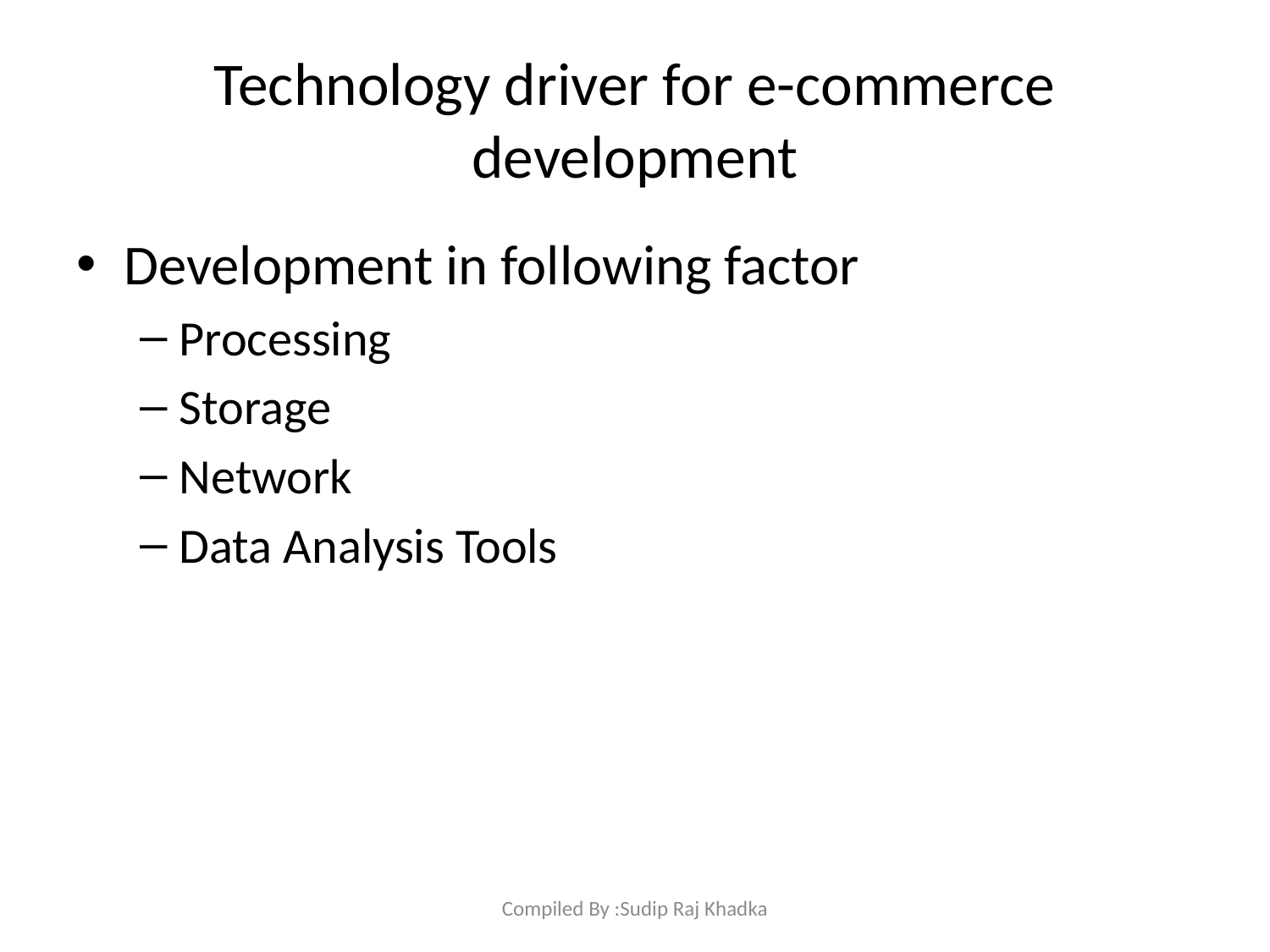

# Technology driver for e-commerce development
Development in following factor
Processing
Storage
Network
Data Analysis Tools
Compiled By :Sudip Raj Khadka